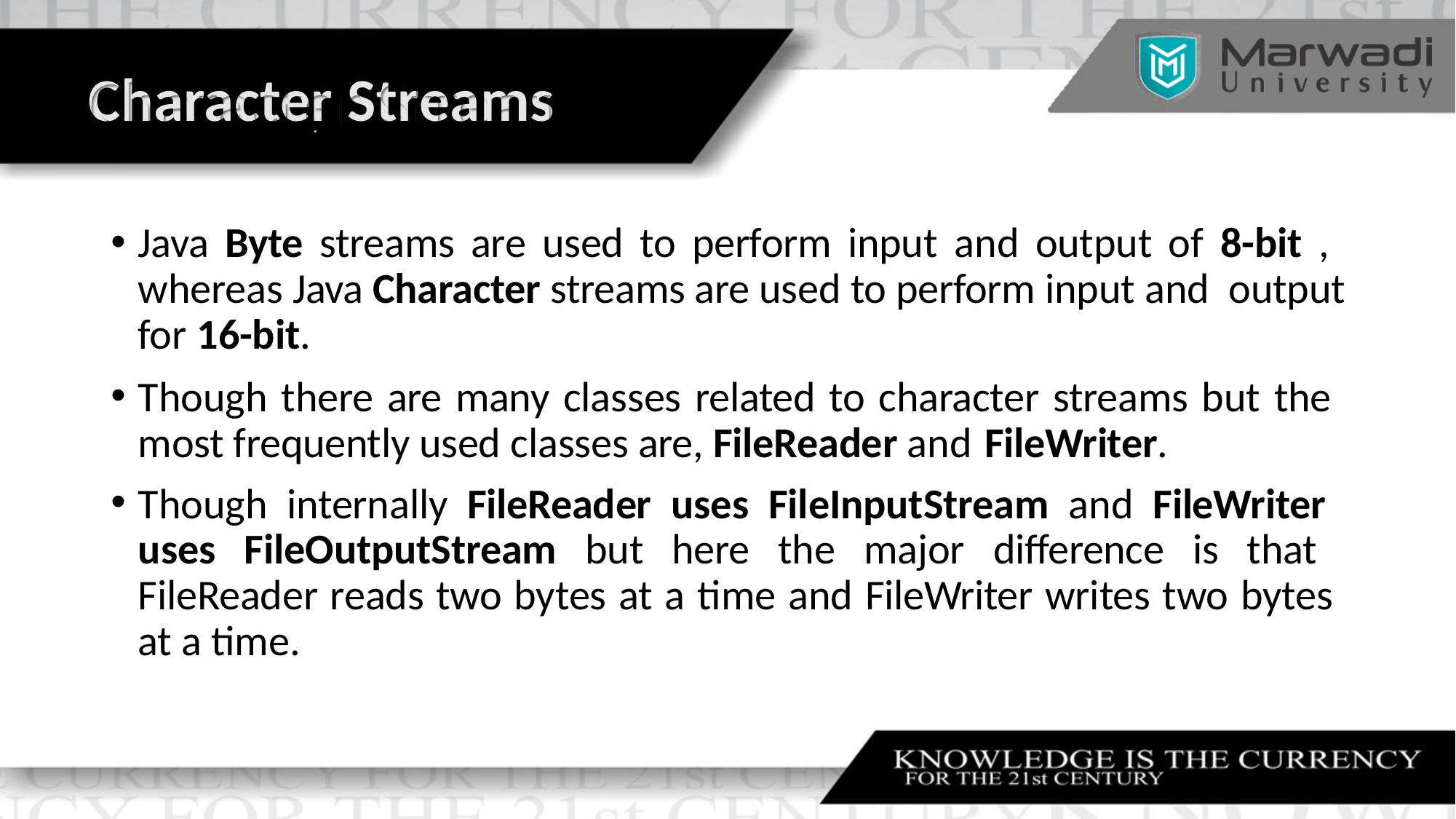

# Character Streams
Java Byte streams are used to perform input and output of 8-bit ,  whereas Java Character streams are used to perform input and  output for 16-bit.
Though there are many classes related to character streams but the  most frequently used classes are, FileReader and FileWriter.
Though internally FileReader uses FileInputStream and FileWriter  uses FileOutputStream but here the major difference is that  FileReader reads two bytes at a time and FileWriter writes two bytes  at a time.
•	Author Detail